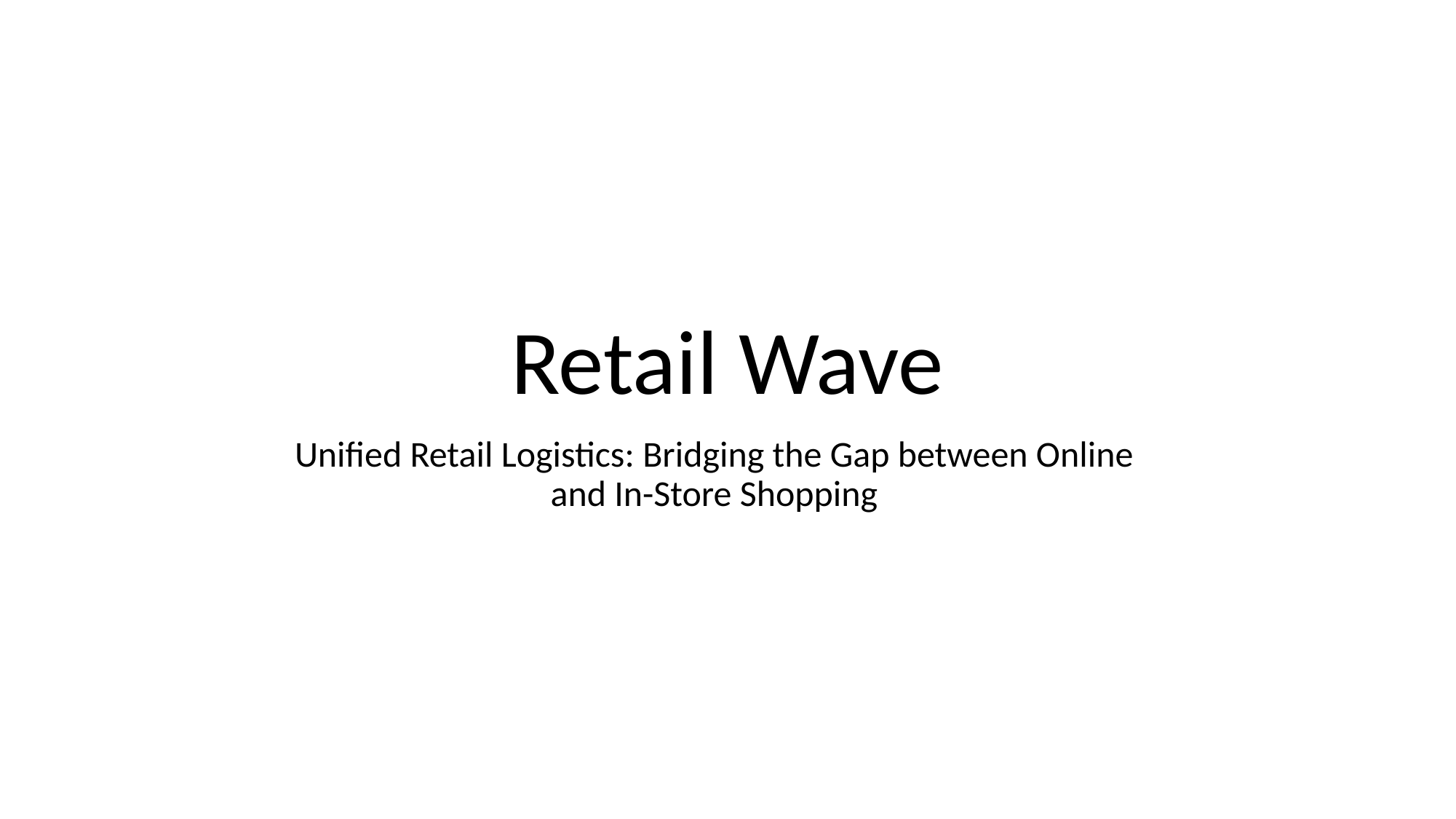

# Retail Wave
Unified Retail Logistics: Bridging the Gap between Online and In-Store Shopping